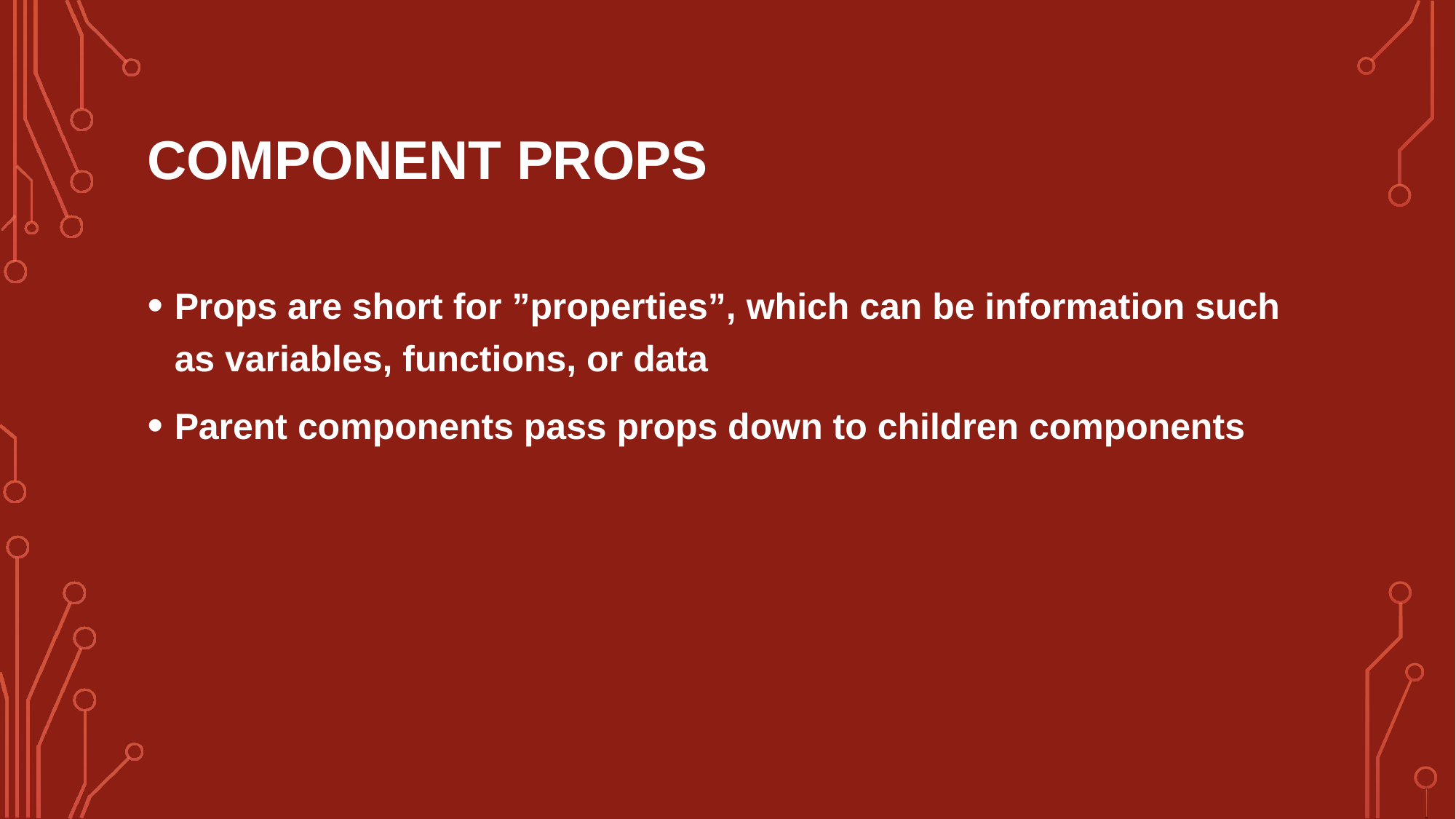

# Component Props
Props are short for ”properties”, which can be information such as variables, functions, or data
Parent components pass props down to children components